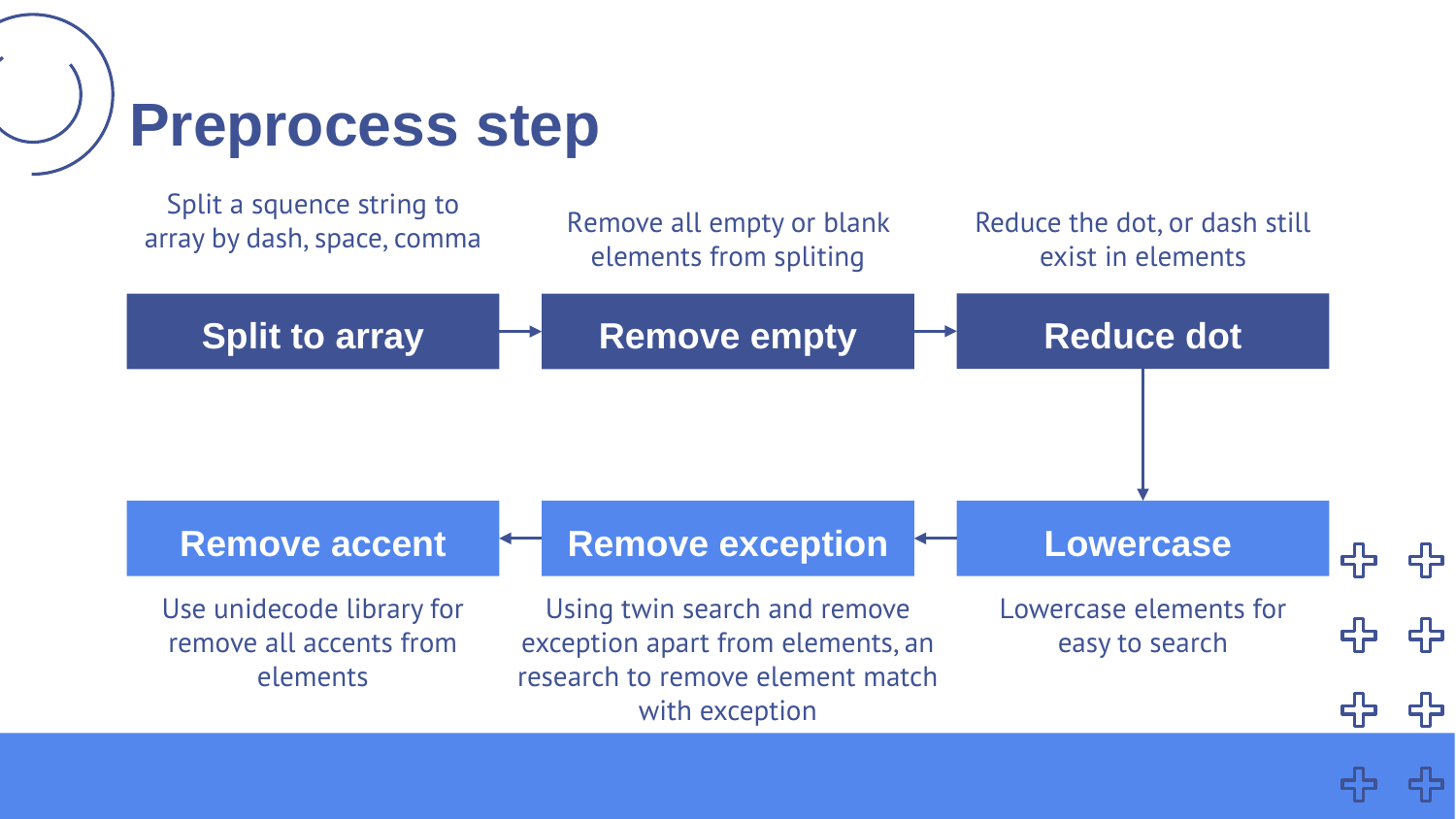

# Preprocess step
Split a squence string to array by dash, space, comma
Remove all empty or blank elements from spliting
Reduce the dot, or dash still exist in elements
Reduce dot
Split to array
Remove empty
Lowercase
Remove accent
Remove exception
Use unidecode library for remove all accents from elements
Using twin search and remove exception apart from elements, an research to remove element match with exception
Lowercase elements for easy to search